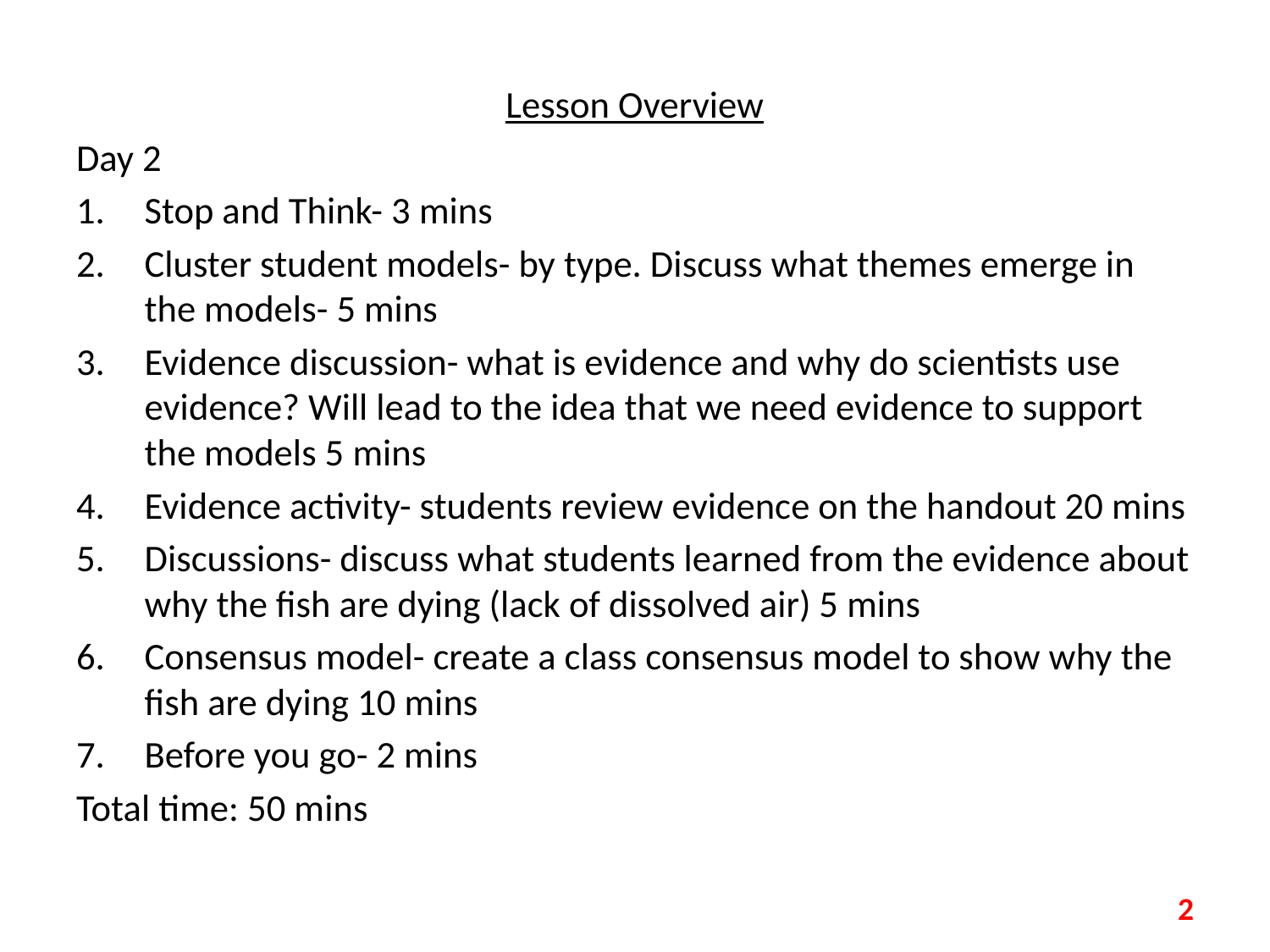

Lesson Overview
Day 2
Stop and Think- 3 mins
Cluster student models- by type. Discuss what themes emerge in the models- 5 mins
Evidence discussion- what is evidence and why do scientists use evidence? Will lead to the idea that we need evidence to support the models 5 mins
Evidence activity- students review evidence on the handout 20 mins
Discussions- discuss what students learned from the evidence about why the fish are dying (lack of dissolved air) 5 mins
Consensus model- create a class consensus model to show why the fish are dying 10 mins
Before you go- 2 mins
Total time: 50 mins
2